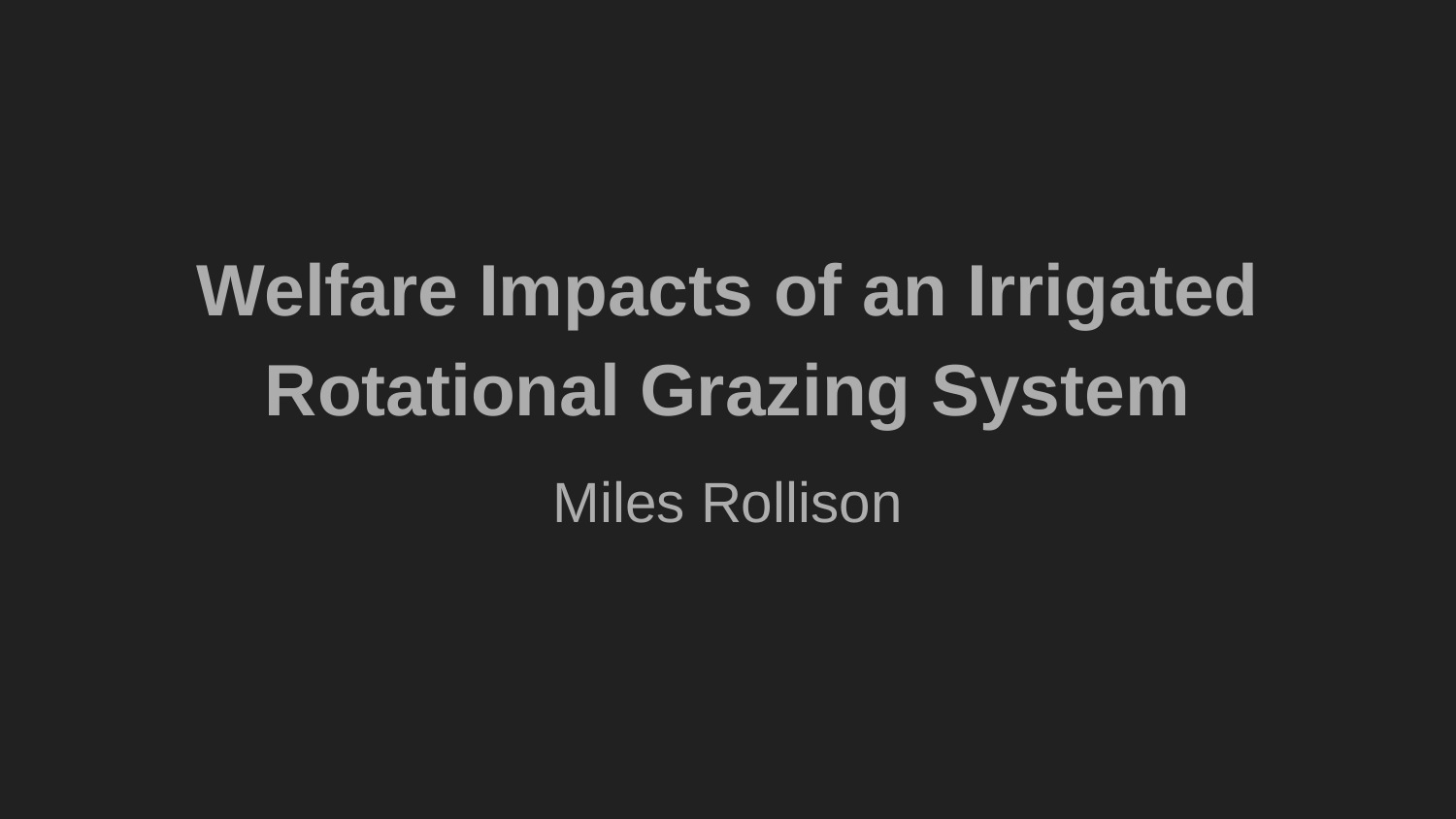

# Welfare Impacts of an Irrigated Rotational Grazing System
Miles Rollison